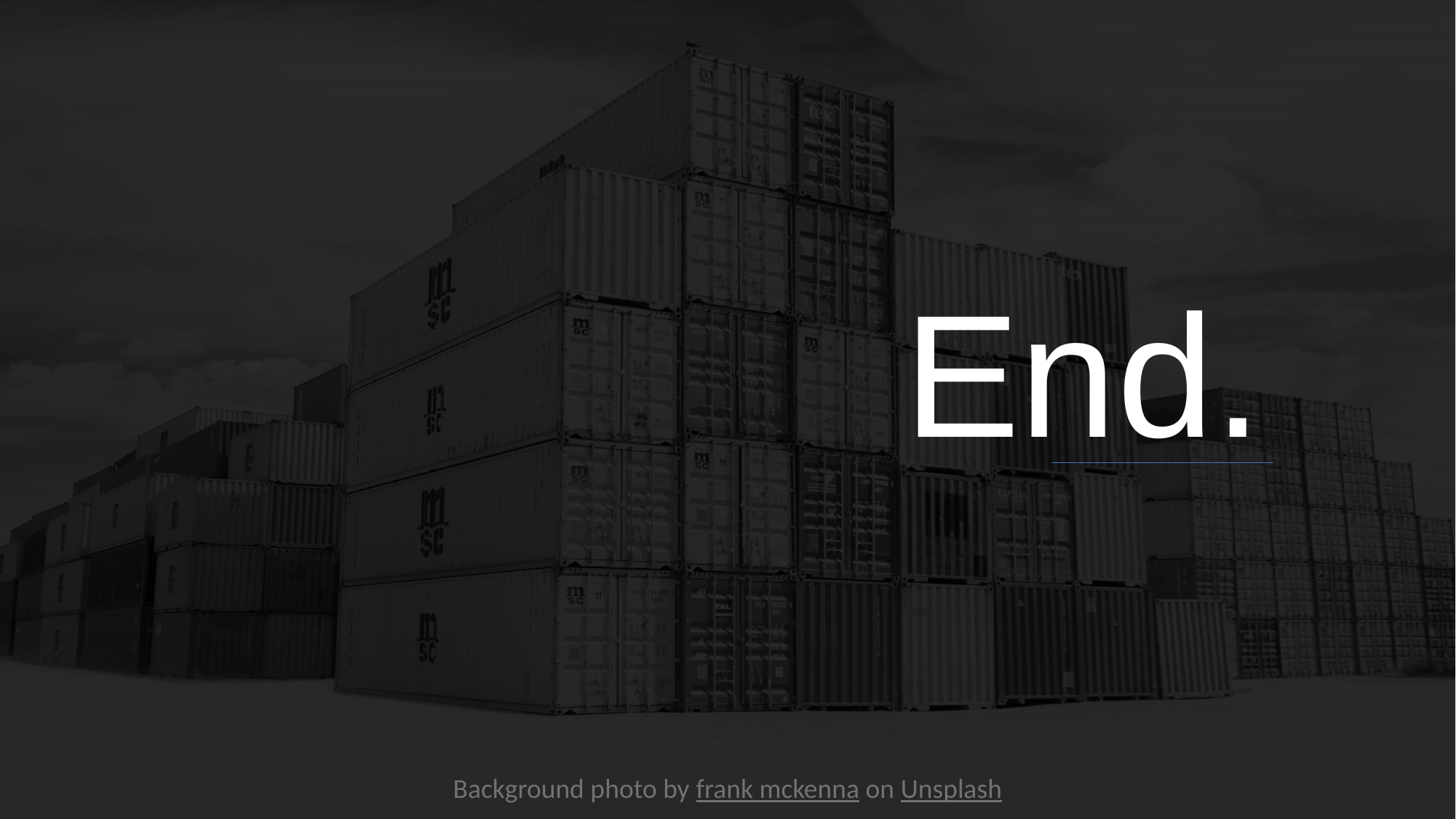

End.
Background photo by frank mckenna on Unsplash